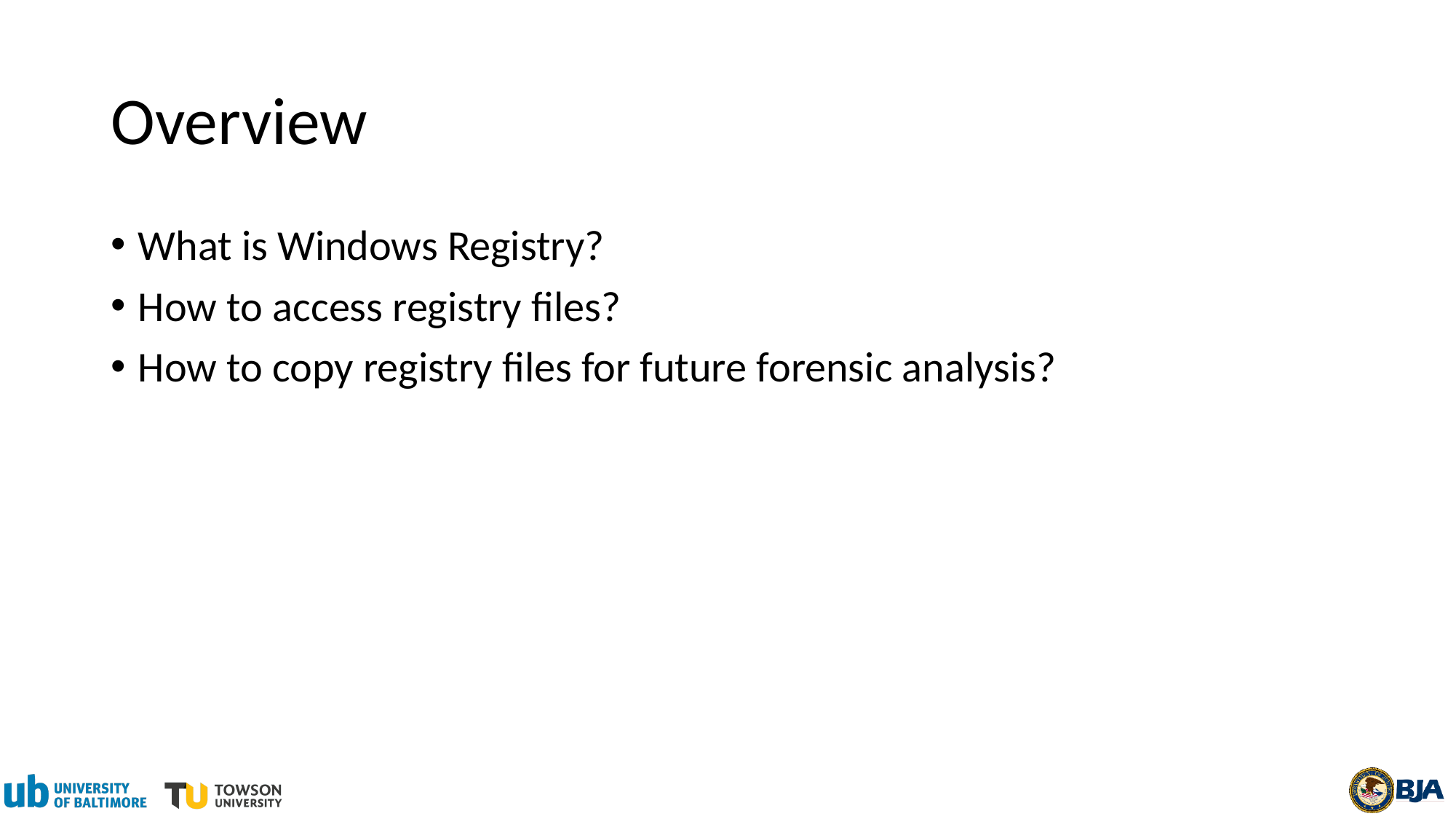

# Overview
What is Windows Registry?
How to access registry files?
How to copy registry files for future forensic analysis?